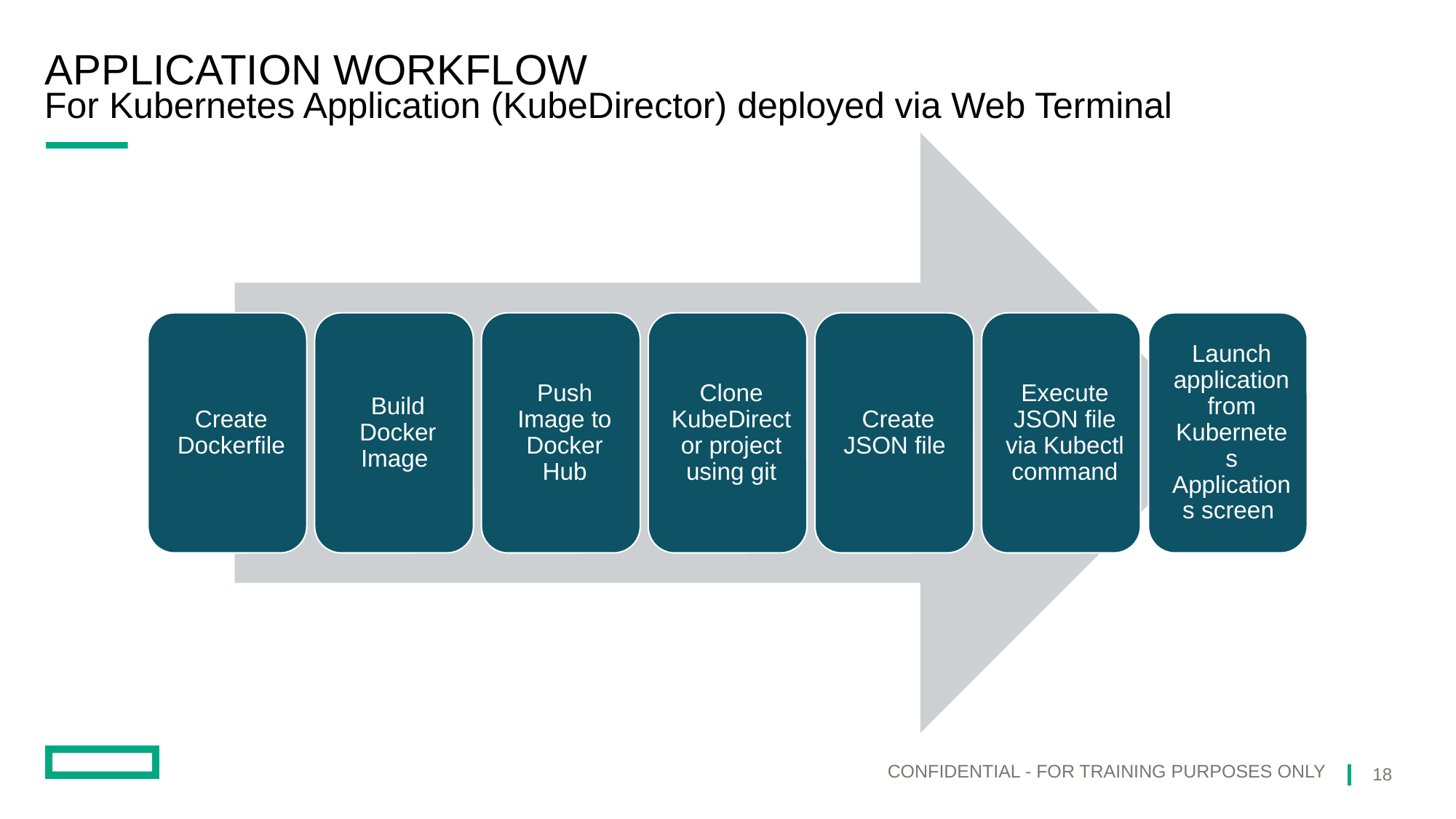

# Application workflow
For Kubernetes Application (KubeDirector) deployed via Web Terminal
Create Dockerfile
Build Docker Image
Push Image to Docker Hub
Clone KubeDirector project using git
Create JSON file
Execute JSON file via Kubectl command
Launch application from Kubernetes Applications screen
18
CONFIDENTIAL - FOR TRAINING PURPOSES ONLY